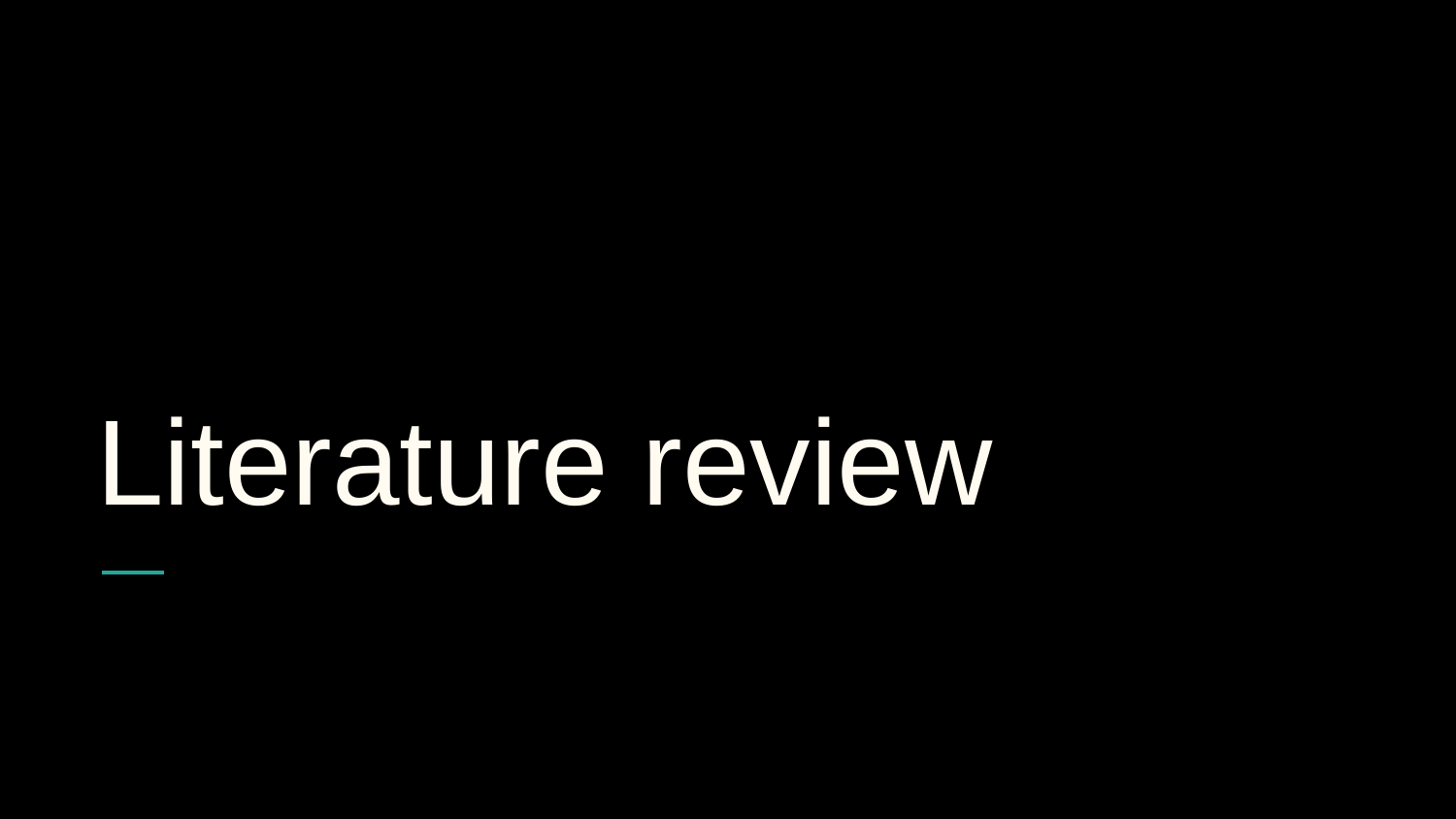

To create AI models that can explain how they arrived at a particular decision or prediction.
# Literature review